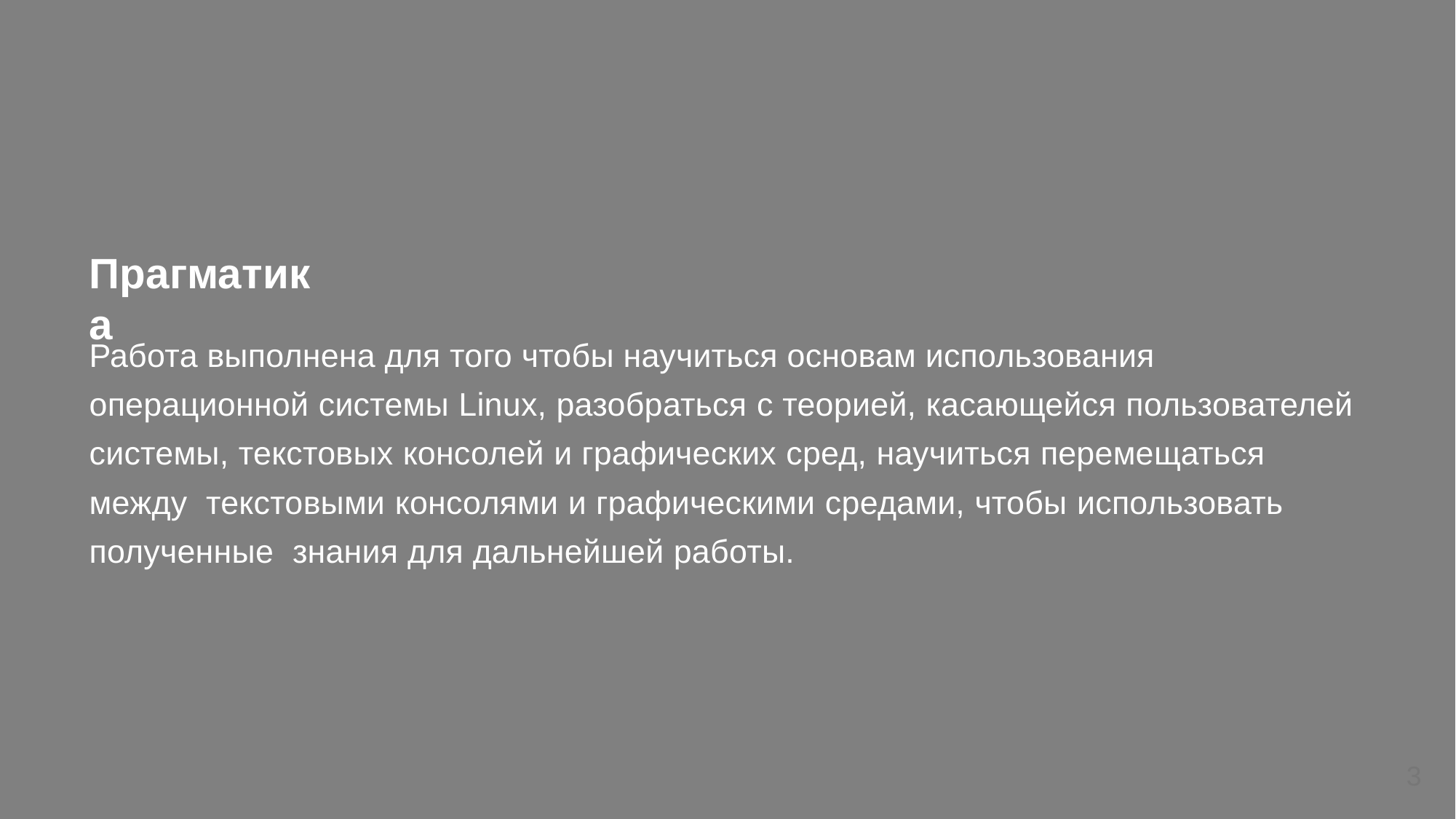

# Прагматика
Работа выполнена для того чтобы научиться основам использования  операционной системы Linux, разобраться с теорией, касающейся пользователей  системы, текстовых консолей и графических сред, научиться перемещаться между  текстовыми консолями и графическими средами, чтобы использовать полученные  знания для дальнейшей работы.
3